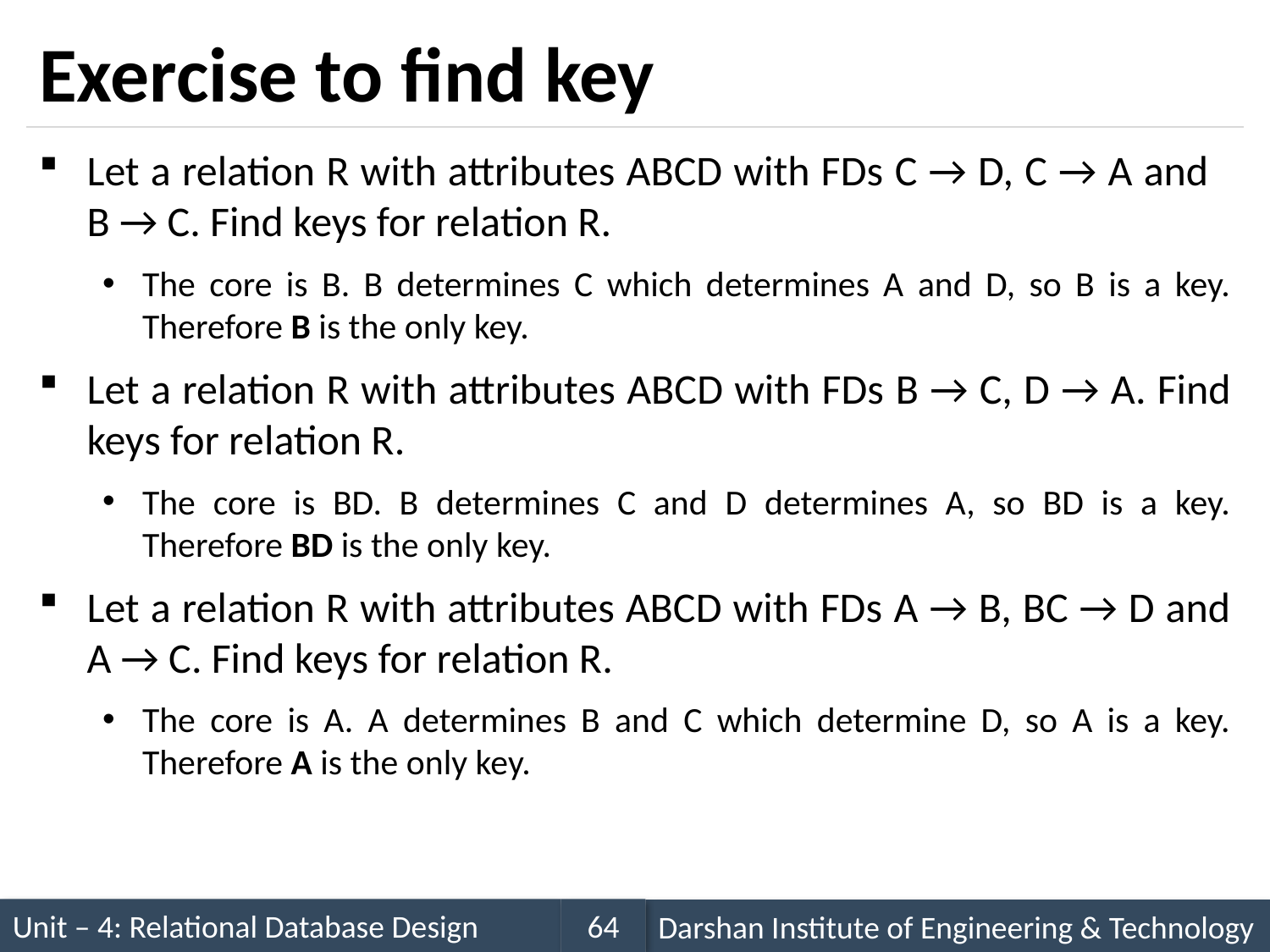

# Exercise to find key
Let a relation R with attributes ABCD with FDs C → D, C → A and   B → C. Find keys for relation R.
The core is B. B determines C which determines A and D, so B is a key. Therefore B is the only key.
Let a relation R with attributes ABCD with FDs B → C, D → A. Find keys for relation R.
The core is BD. B determines C and D determines A, so BD is a key. Therefore BD is the only key.
Let a relation R with attributes ABCD with FDs A → B, BC → D and A → C. Find keys for relation R.
The core is A. A determines B and C which determine D, so A is a key. Therefore A is the only key.